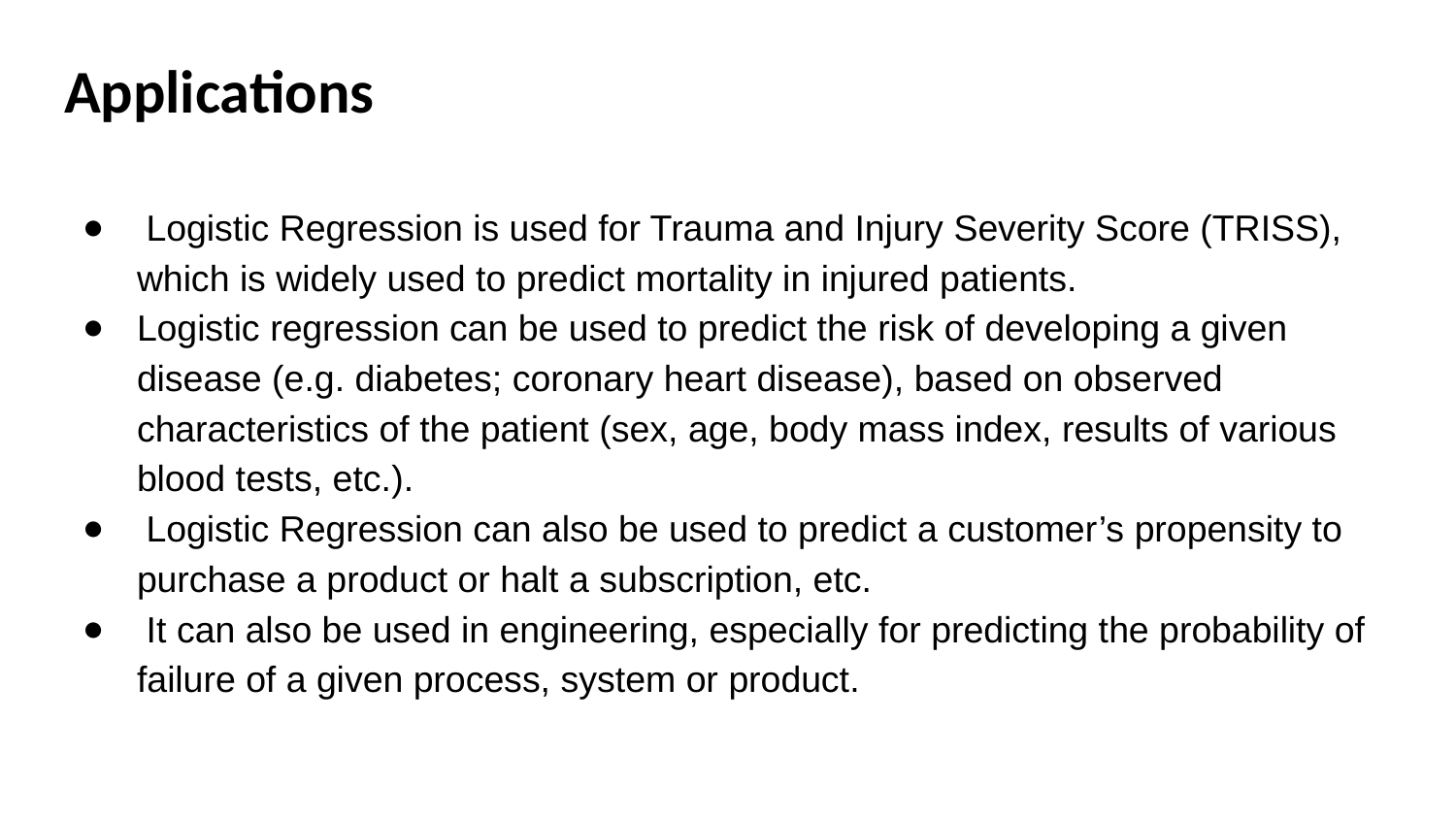

# Applications
 Logistic Regression is used for Trauma and Injury Severity Score (TRISS), which is widely used to predict mortality in injured patients.
Logistic regression can be used to predict the risk of developing a given disease (e.g. diabetes; coronary heart disease), based on observed characteristics of the patient (sex, age, body mass index, results of various blood tests, etc.).
 Logistic Regression can also be used to predict a customer’s propensity to purchase a product or halt a subscription, etc.
 It can also be used in engineering, especially for predicting the probability of failure of a given process, system or product.